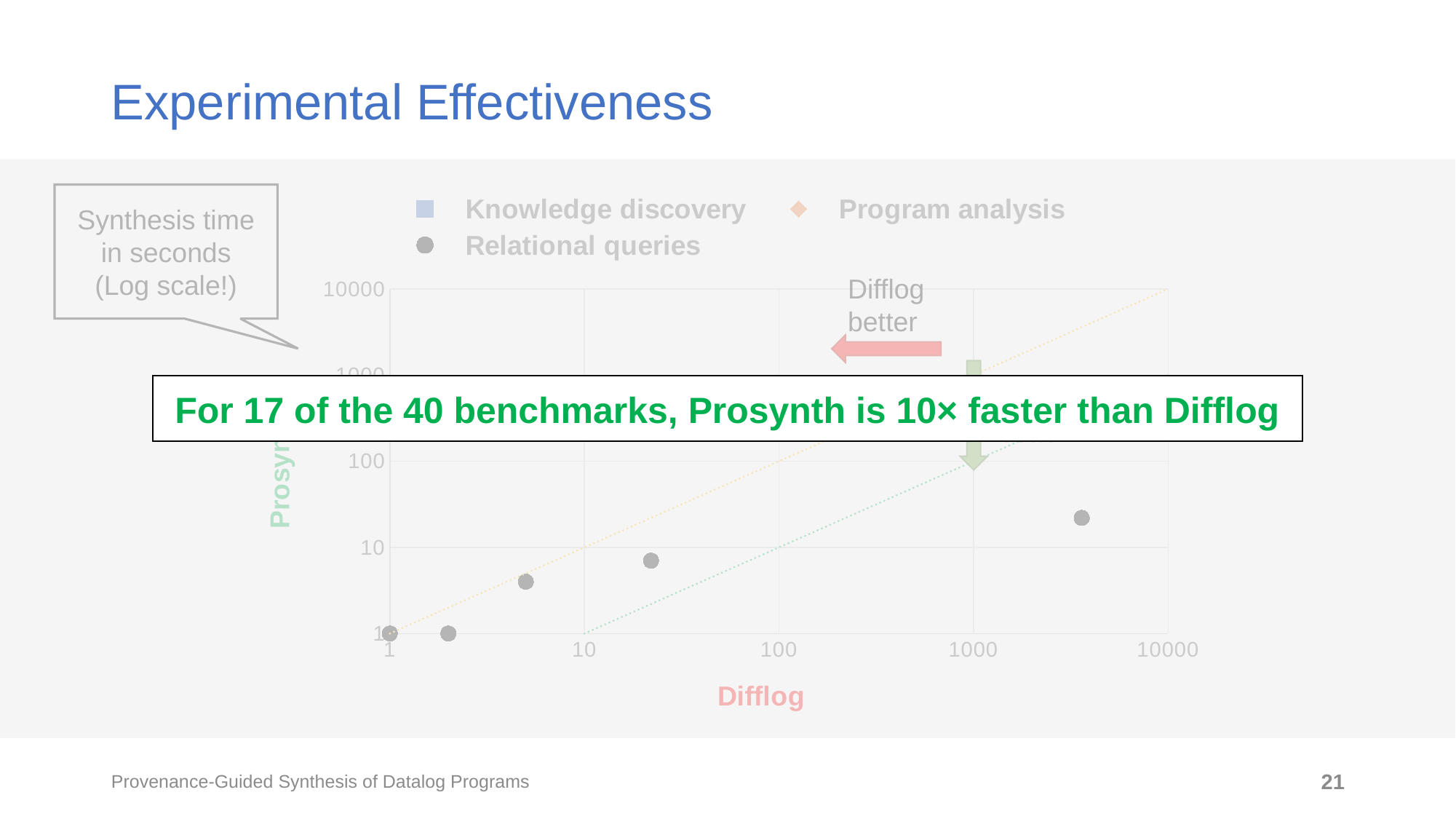

# Experimental Effectiveness

For 17 of the 40 benchmarks, Prosynth is 10× faster than Difflog

### Chart

| Category | Knowledge discovery | Program analysis | Relational queries |  |  |
|---|---|---|---|---|---|
Synthesis time
in seconds
(Log scale!)
Difflog better

Prosynth better
Provenance-Guided Synthesis of Datalog Programs
21